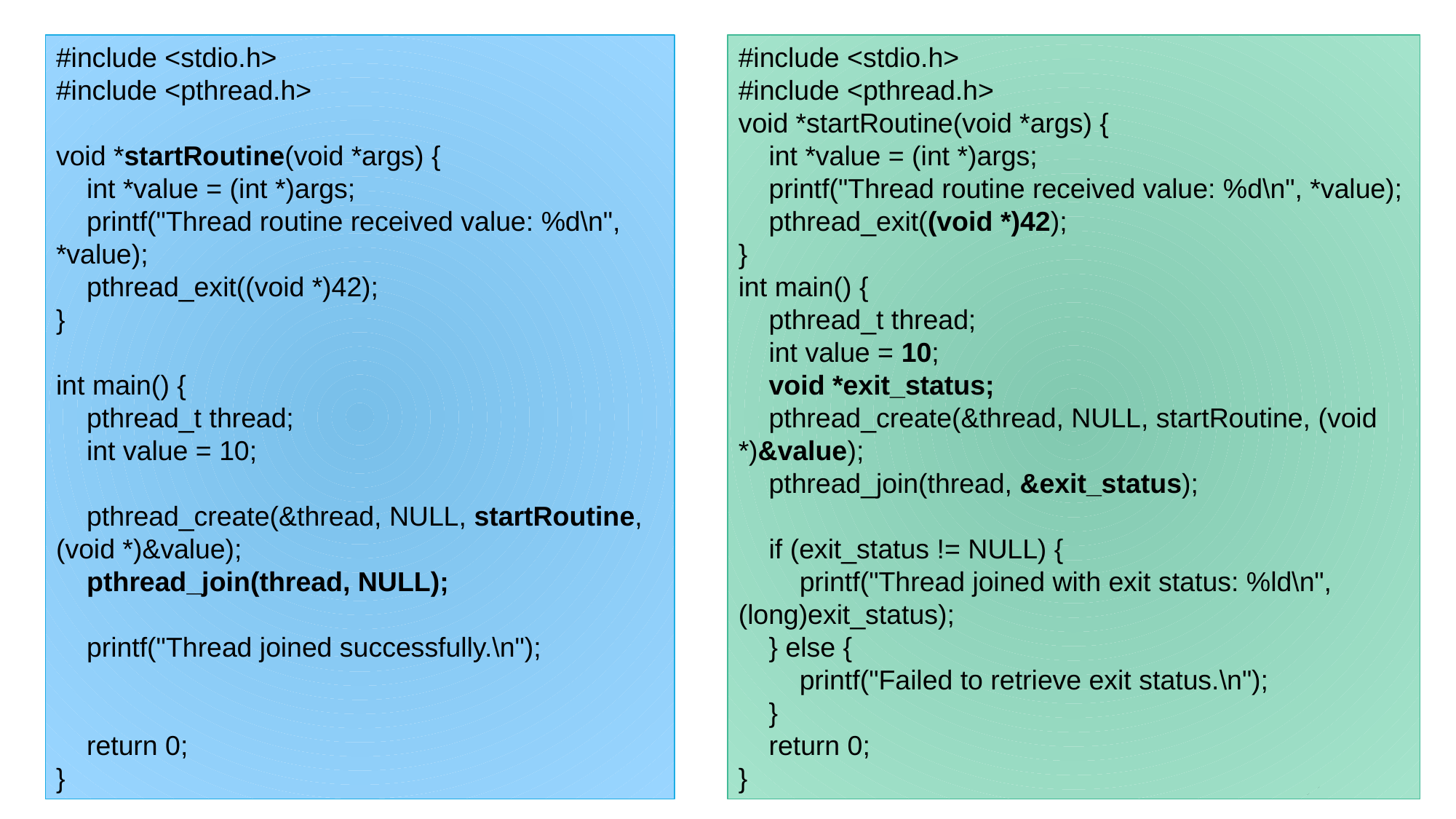

#include <stdio.h>
#include <pthread.h>

void *startRoutine(void *args) {
    int *value = (int *)args;
    printf("Thread routine received value: %d\n", *value);
    pthread_exit((void *)42);
}

int main() {
    pthread_t thread;
    int value = 10;

    pthread_create(&thread, NULL, startRoutine, (void *)&value);
    pthread_join(thread, NULL);

    printf("Thread joined successfully.\n");

    return 0;
}
#include <stdio.h>
#include <pthread.h>
void *startRoutine(void *args) {
    int *value = (int *)args;
    printf("Thread routine received value: %d\n", *value);
    pthread_exit((void *)42);
}
int main() {
    pthread_t thread;
    int value = 10;
    void *exit_status;
    pthread_create(&thread, NULL, startRoutine, (void *)&value);
    pthread_join(thread, &exit_status);

    if (exit_status != NULL) {
        printf("Thread joined with exit status: %ld\n", (long)exit_status);
    } else {
        printf("Failed to retrieve exit status.\n");
    }
    return 0;
}
17